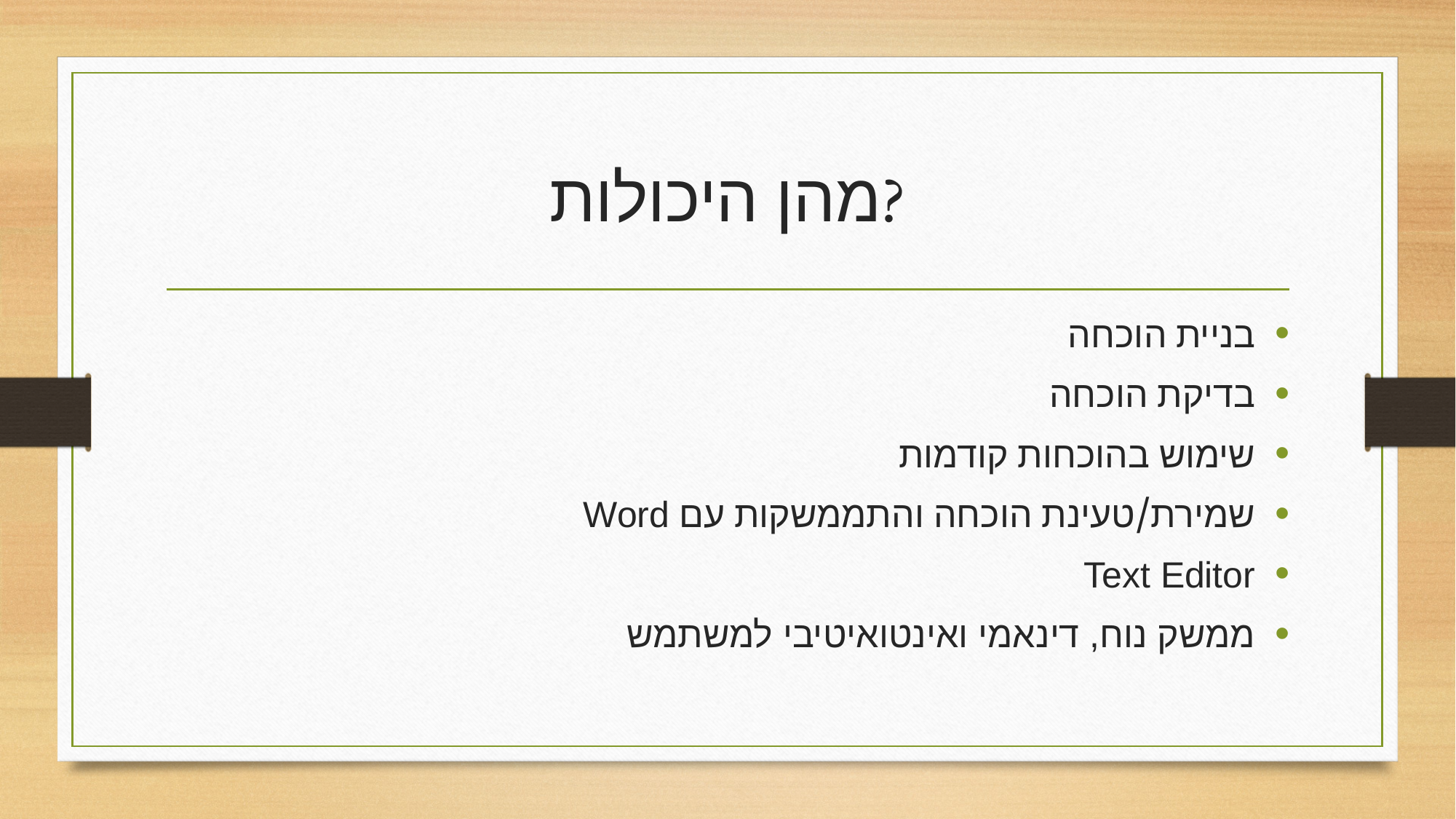

# מהן היכולות?
בניית הוכחה
בדיקת הוכחה
שימוש בהוכחות קודמות
שמירת/טעינת הוכחה והתממשקות עם Word
Text Editor
ממשק נוח, דינאמי ואינטואיטיבי למשתמש